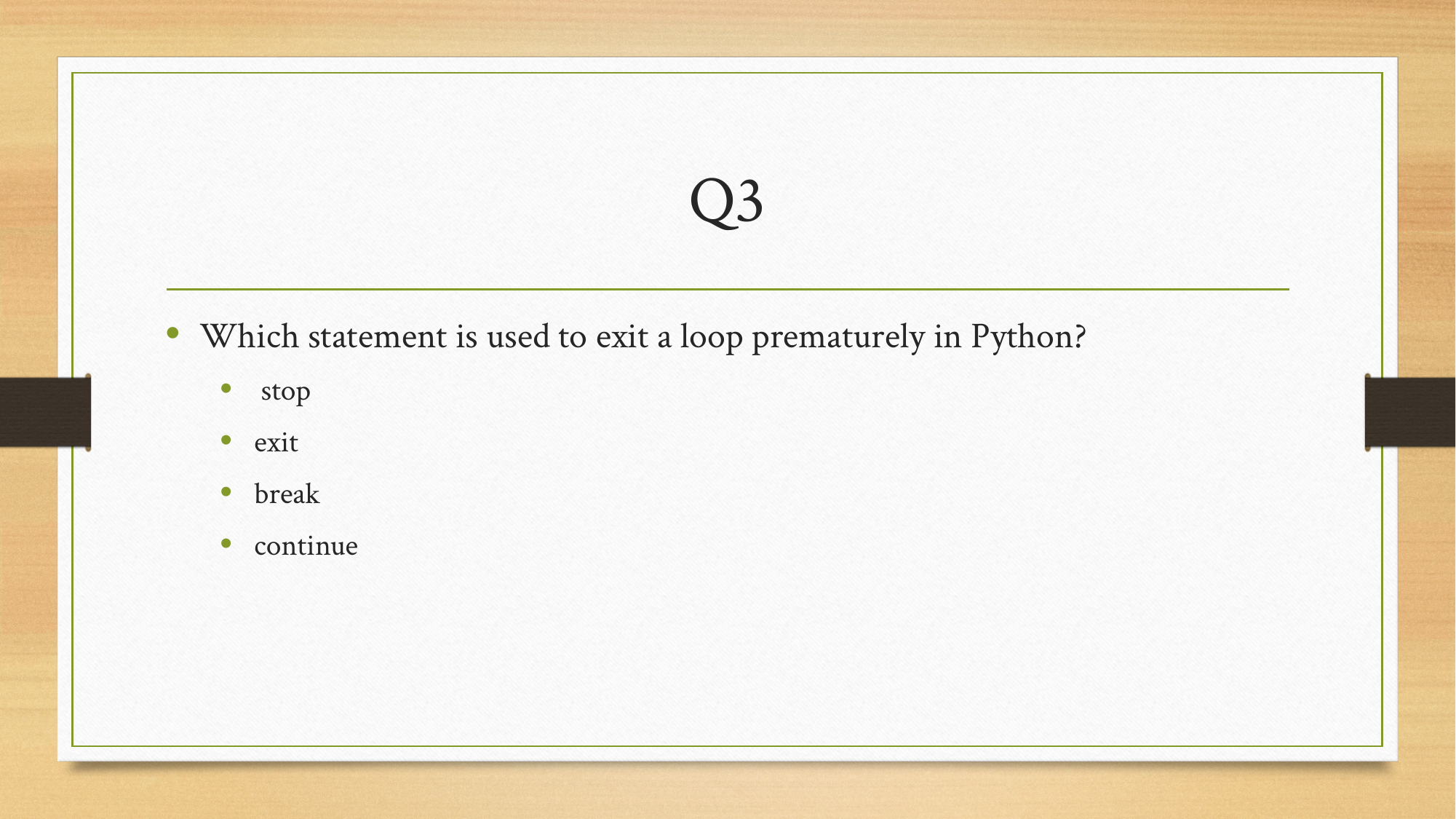

# Q3
Which statement is used to exit a loop prematurely in Python?
 stop
exit
break
continue